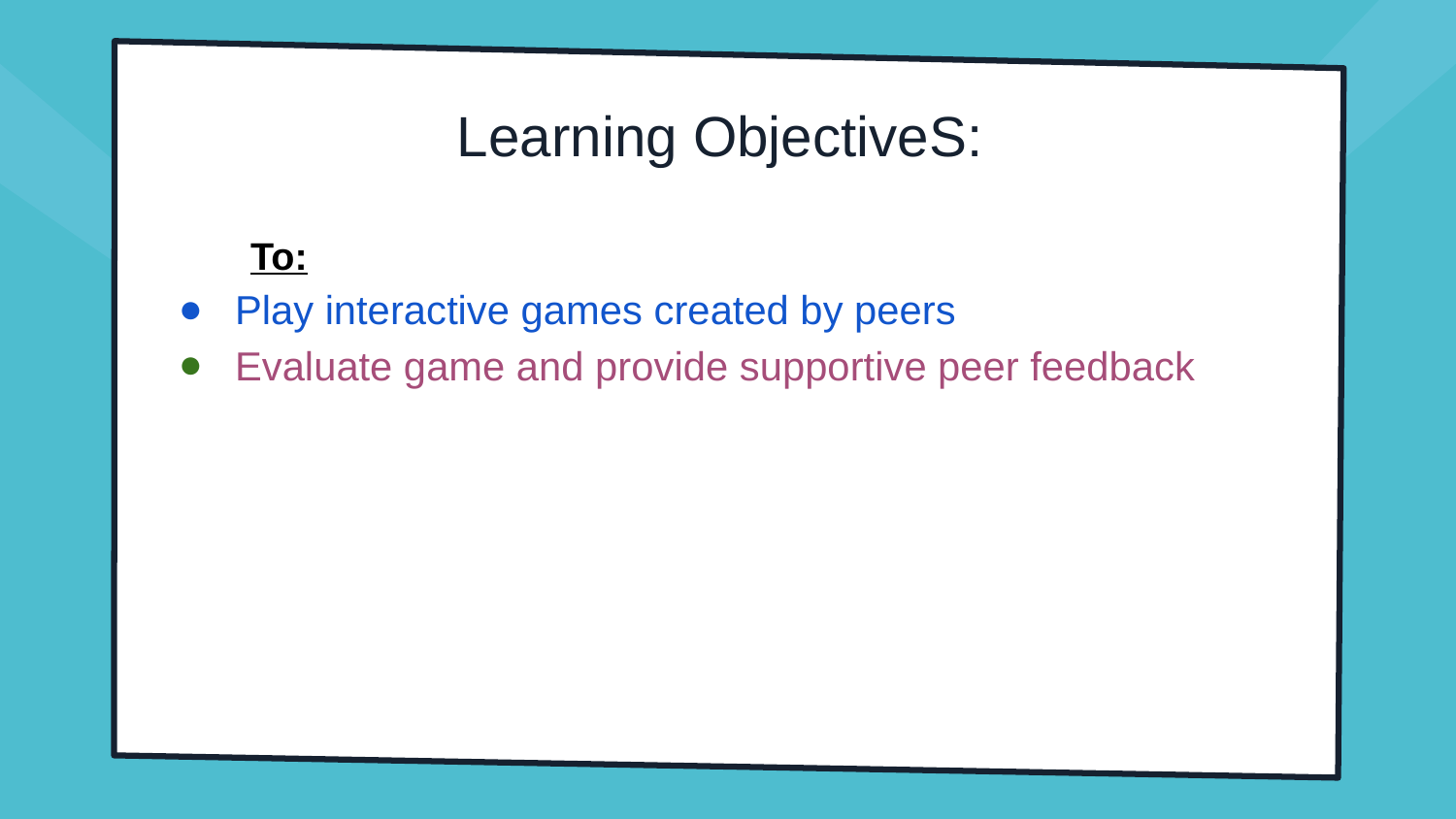

# Learning ObjectiveS:
To:
Play interactive games created by peers
Evaluate game and provide supportive peer feedback